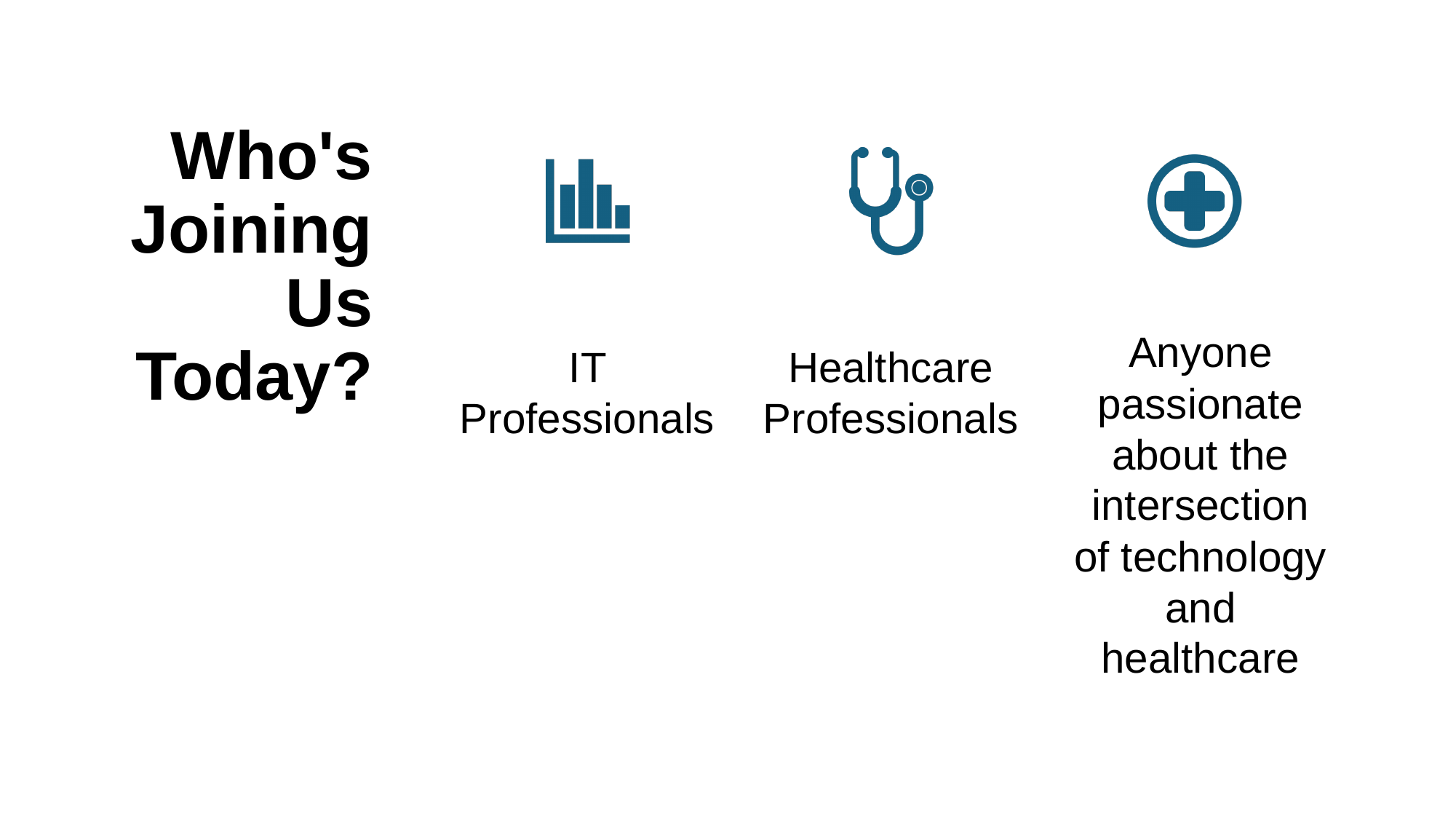

IT Professionals
Healthcare Professionals
Anyone passionate about the intersection of technology and healthcare
# Who's Joining Us Today?
12-04-2024